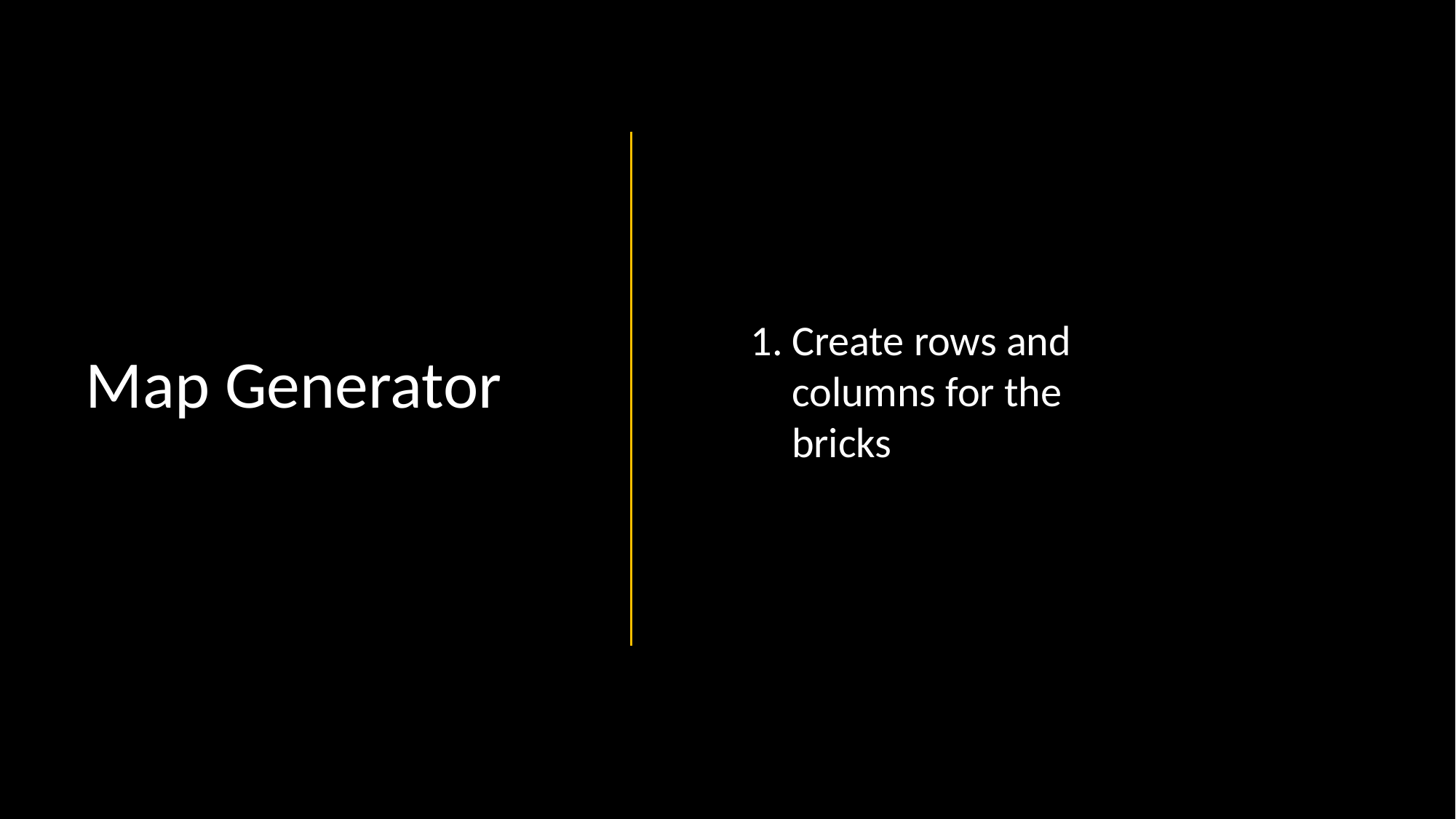

Create rows and columns for the bricks
Map Generator